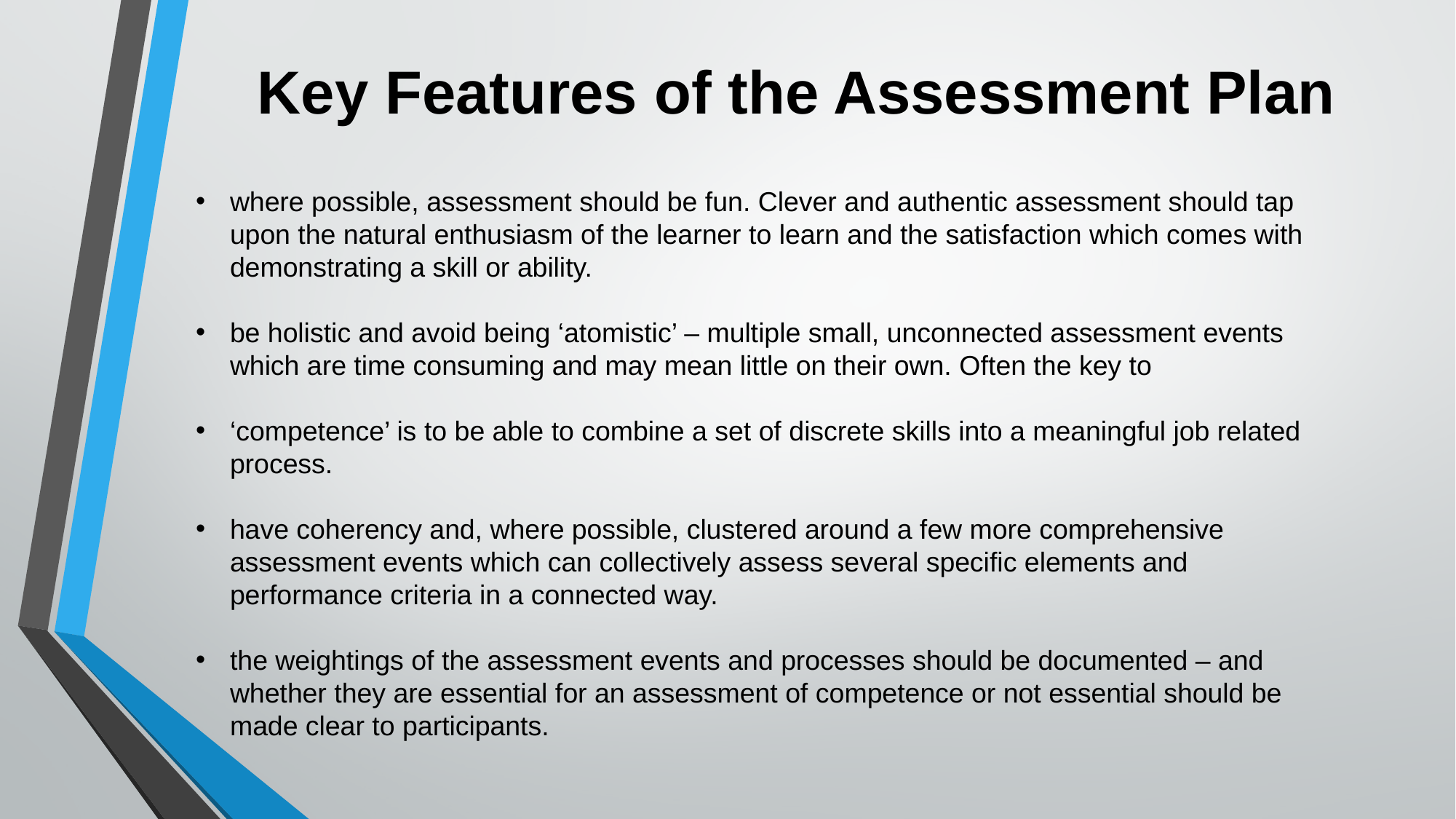

# Key Features of the Assessment Plan
where possible, assessment should be fun. Clever and authentic assessment should tap upon the natural enthusiasm of the learner to learn and the satisfaction which comes with demonstrating a skill or ability.

be holistic and avoid being ‘atomistic’ – multiple small, unconnected assessment events which are time consuming and may mean little on their own. Often the key to

‘competence’ is to be able to combine a set of discrete skills into a meaningful job related process.

have coherency and, where possible, clustered around a few more comprehensive assessment events which can collectively assess several specific elements and performance criteria in a connected way.

the weightings of the assessment events and processes should be documented – and whether they are essential for an assessment of competence or not essential should be made clear to participants.